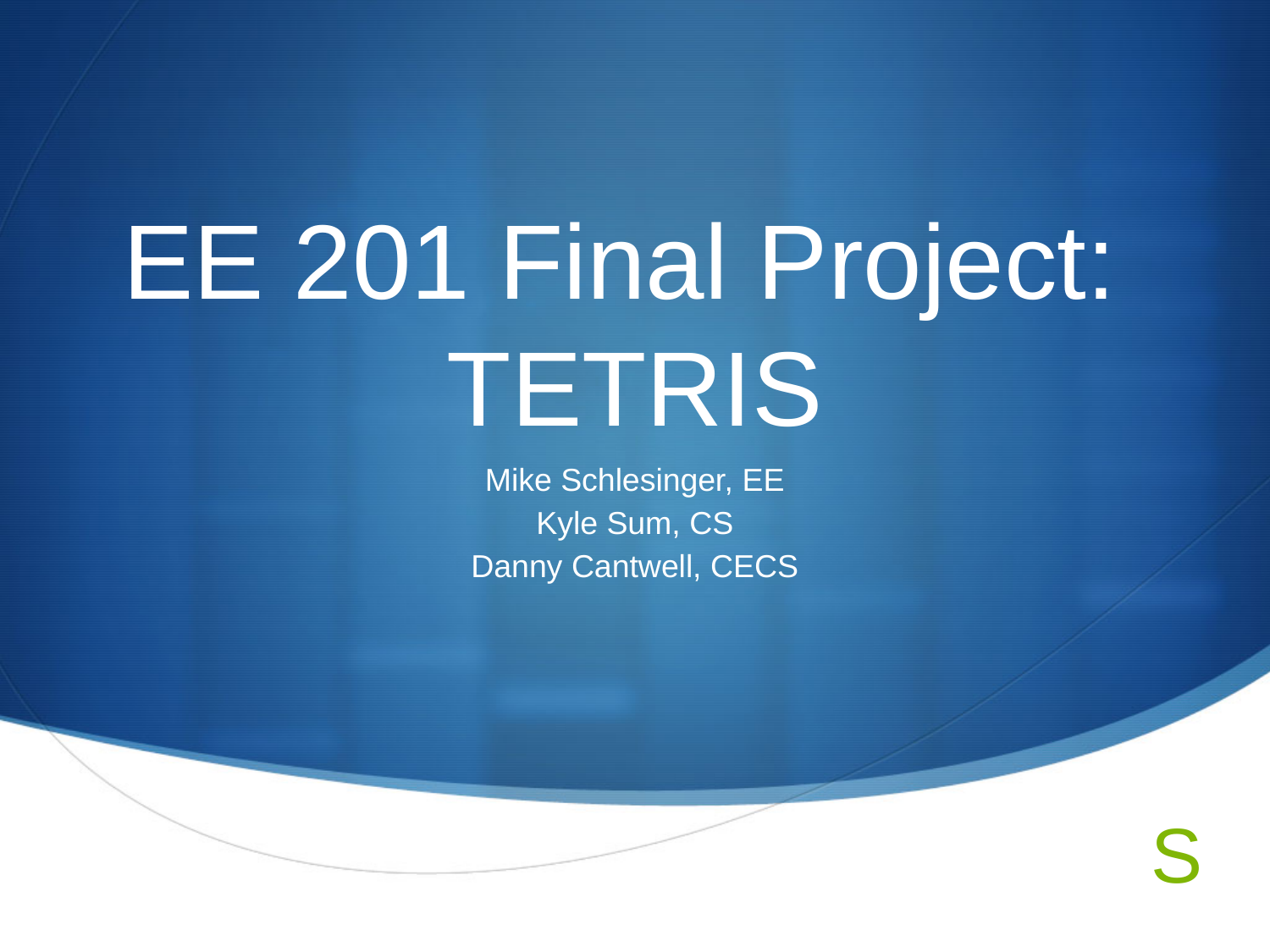

# EE 201 Final Project:  TETRIS
Mike Schlesinger, EE
Kyle Sum, CS
Danny Cantwell, CECS